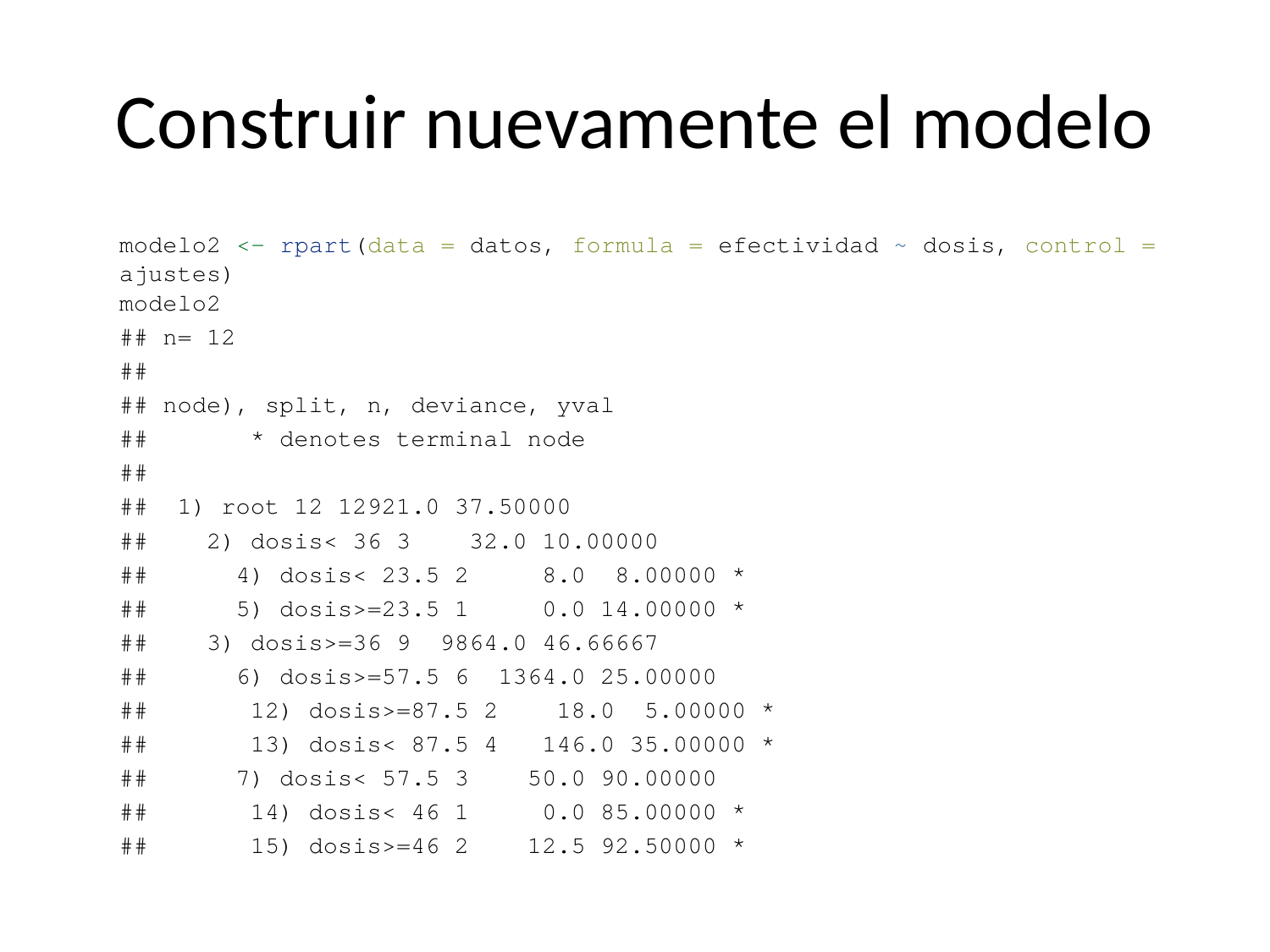

# Construir nuevamente el modelo
modelo2 <- rpart(data = datos, formula = efectividad ~ dosis, control = ajustes)
modelo2
## n= 12
##
## node), split, n, deviance, yval
##       * denotes terminal node
##
##  1) root 12 12921.0 37.50000
##    2) dosis< 36 3    32.0 10.00000
##      4) dosis< 23.5 2     8.0  8.00000 *
##      5) dosis>=23.5 1     0.0 14.00000 *
##    3) dosis>=36 9  9864.0 46.66667
##      6) dosis>=57.5 6  1364.0 25.00000
##       12) dosis>=87.5 2    18.0  5.00000 *
##       13) dosis< 87.5 4   146.0 35.00000 *
##      7) dosis< 57.5 3    50.0 90.00000
##       14) dosis< 46 1     0.0 85.00000 *
##       15) dosis>=46 2    12.5 92.50000 *